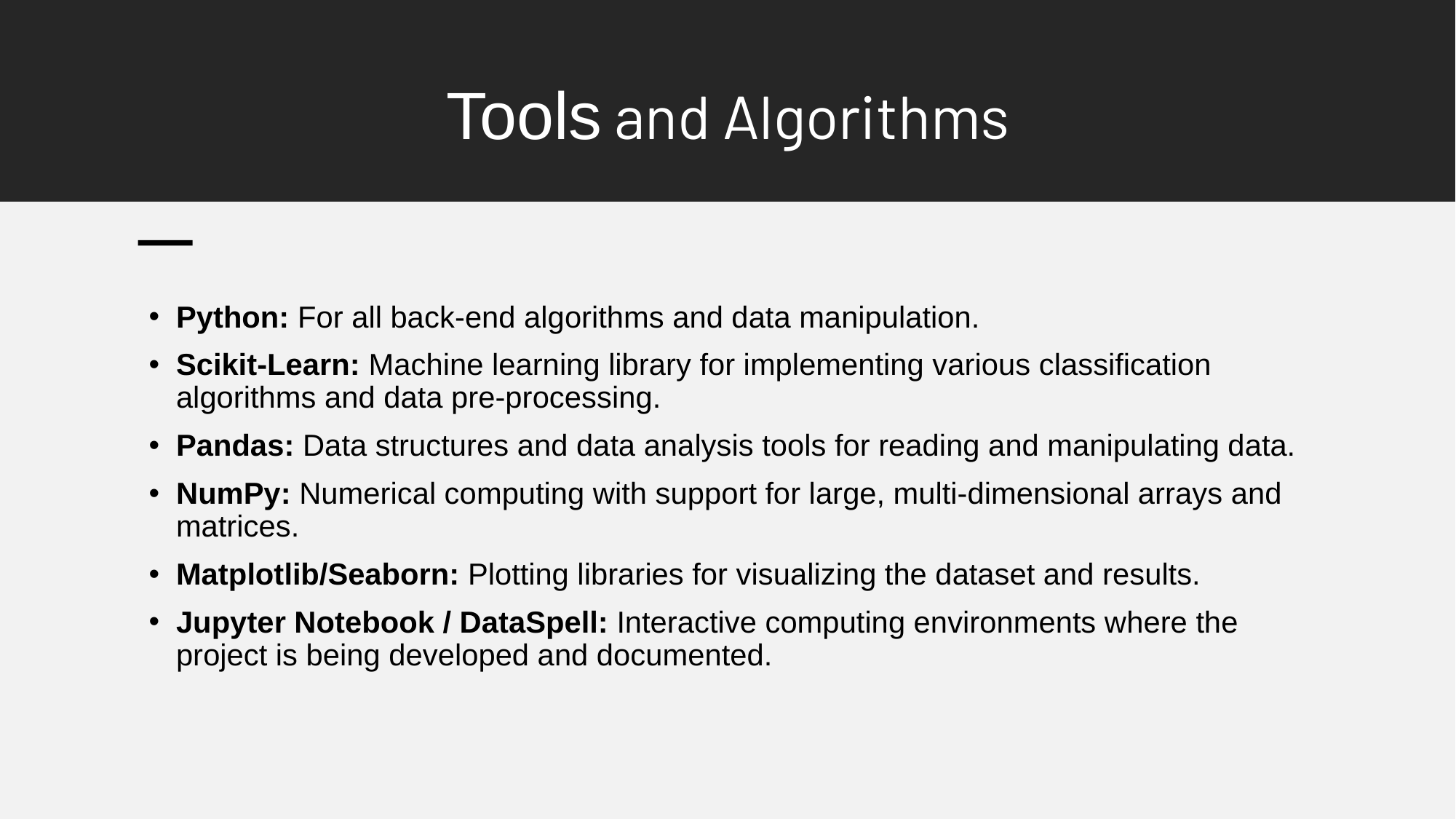

# Tools and Algorithms

Python: For all back-end algorithms and data manipulation.
Scikit-Learn: Machine learning library for implementing various classification algorithms and data pre-processing.
Pandas: Data structures and data analysis tools for reading and manipulating data.
NumPy: Numerical computing with support for large, multi-dimensional arrays and matrices.
Matplotlib/Seaborn: Plotting libraries for visualizing the dataset and results.
Jupyter Notebook / DataSpell: Interactive computing environments where the project is being developed and documented.